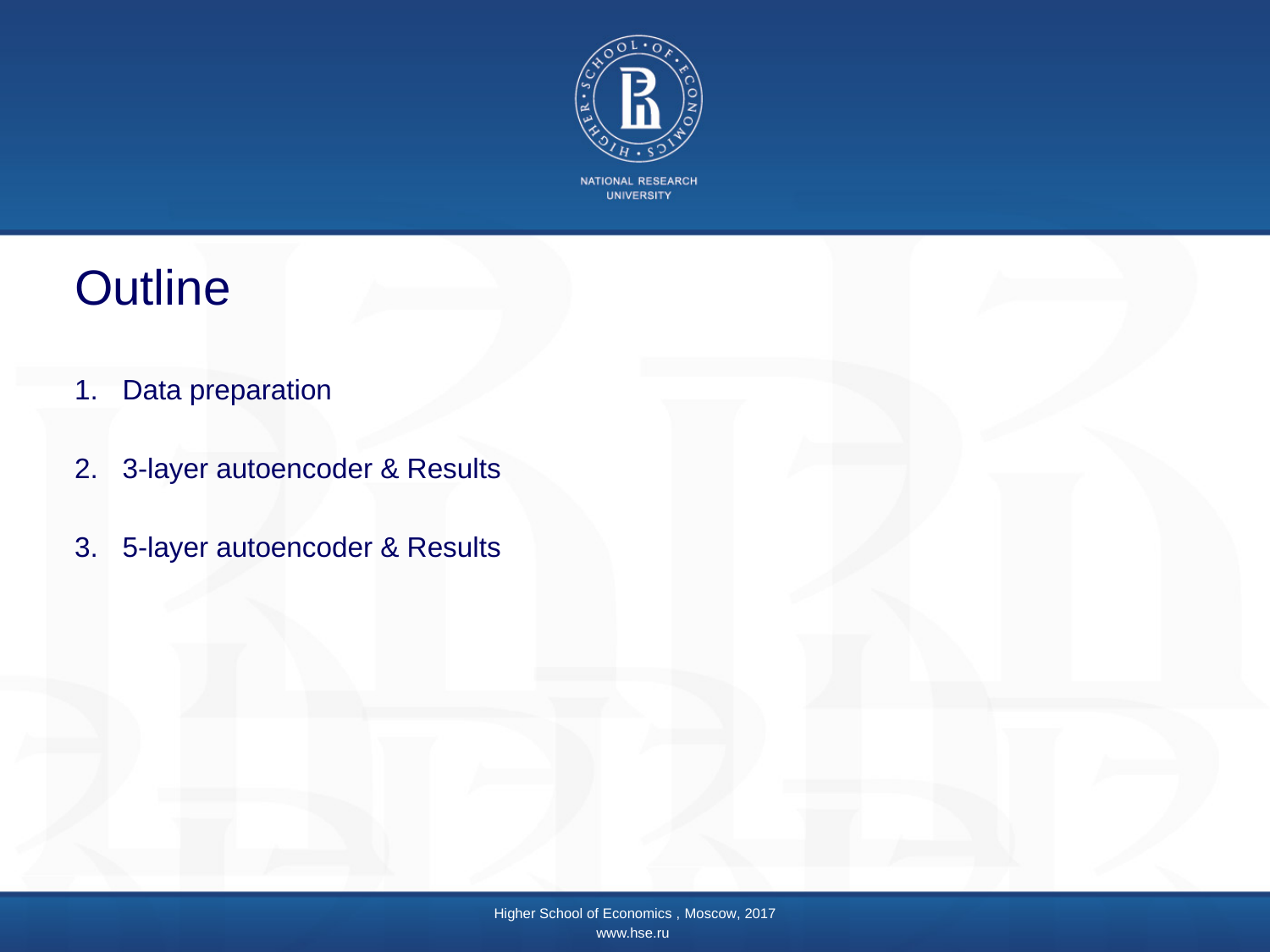

# Outline
Data preparation

3-layer autoencoder & Results

5-layer autoencoder & Results

Higher School of Economics , Moscow, 2017
www.hse.ru